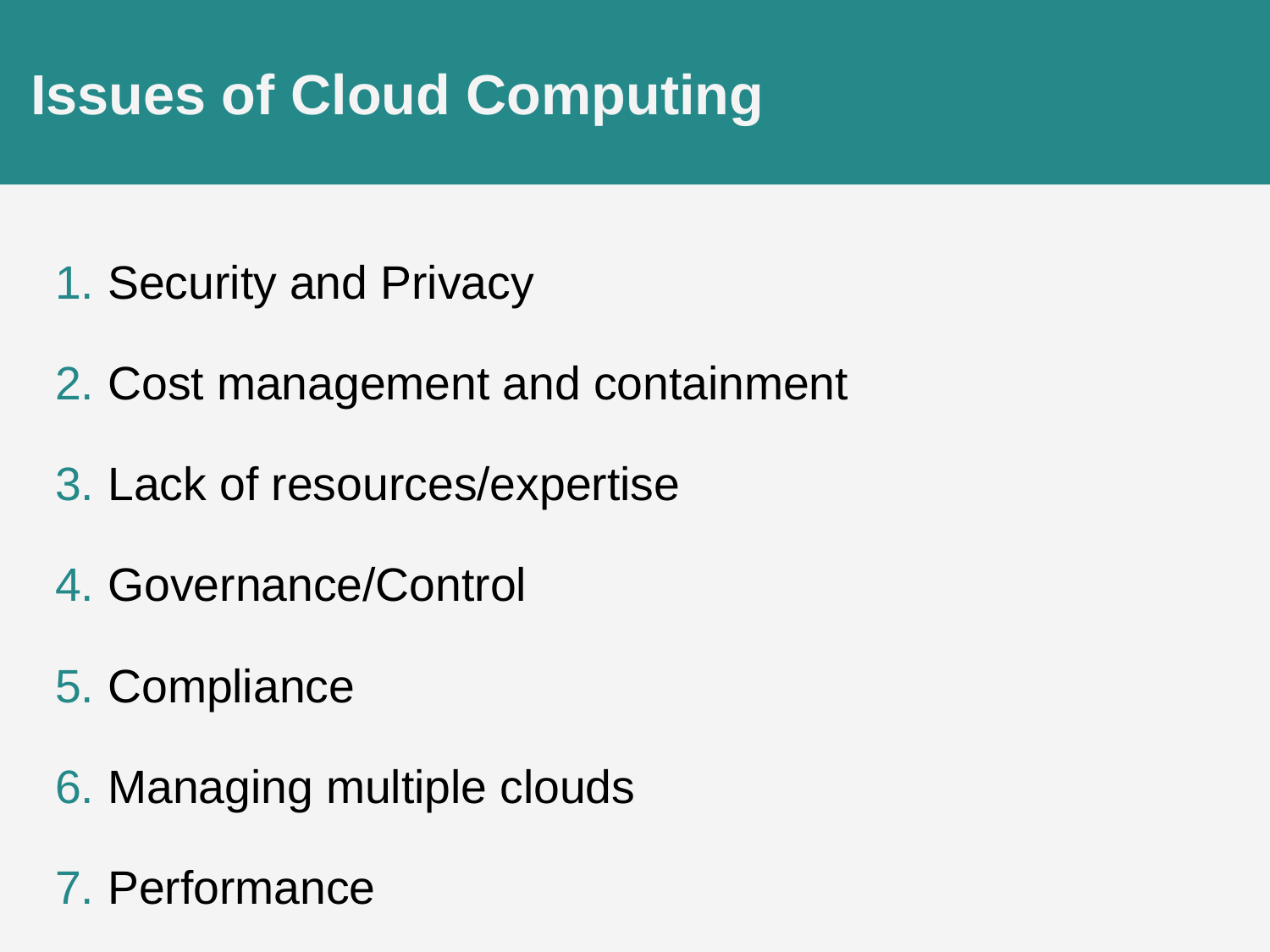

# Issues of Cloud Computing
Security and Privacy
Cost management and containment
Lack of resources/expertise
Governance/Control
Compliance
Managing multiple clouds
Performance